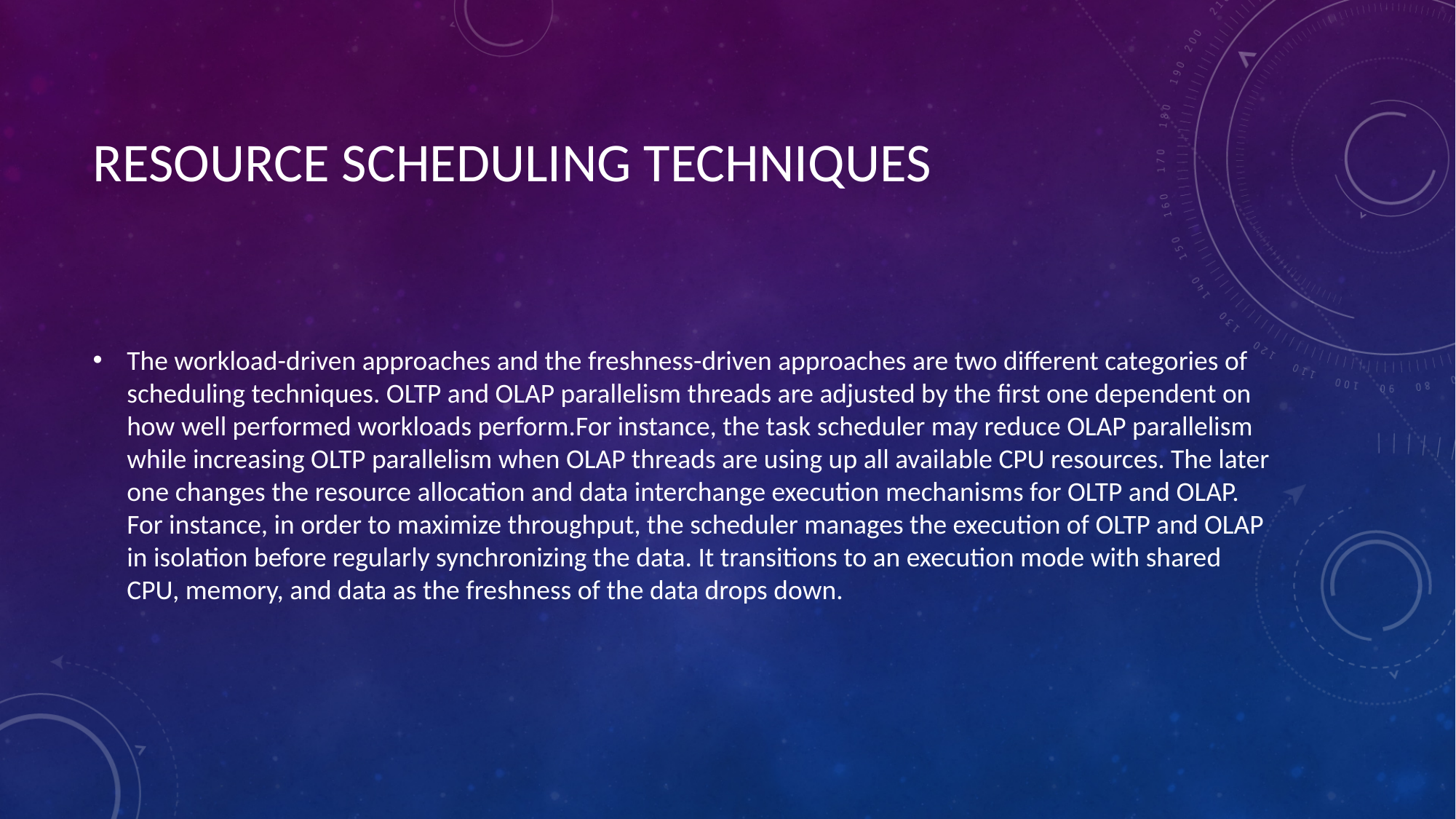

# Resource Scheduling Techniques
The workload-driven approaches and the freshness-driven approaches are two different categories of scheduling techniques. OLTP and OLAP parallelism threads are adjusted by the first one dependent on how well performed workloads perform.For instance, the task scheduler may reduce OLAP parallelism while increasing OLTP parallelism when OLAP threads are using up all available CPU resources. The later one changes the resource allocation and data interchange execution mechanisms for OLTP and OLAP. For instance, in order to maximize throughput, the scheduler manages the execution of OLTP and OLAP in isolation before regularly synchronizing the data. It transitions to an execution mode with shared CPU, memory, and data as the freshness of the data drops down.